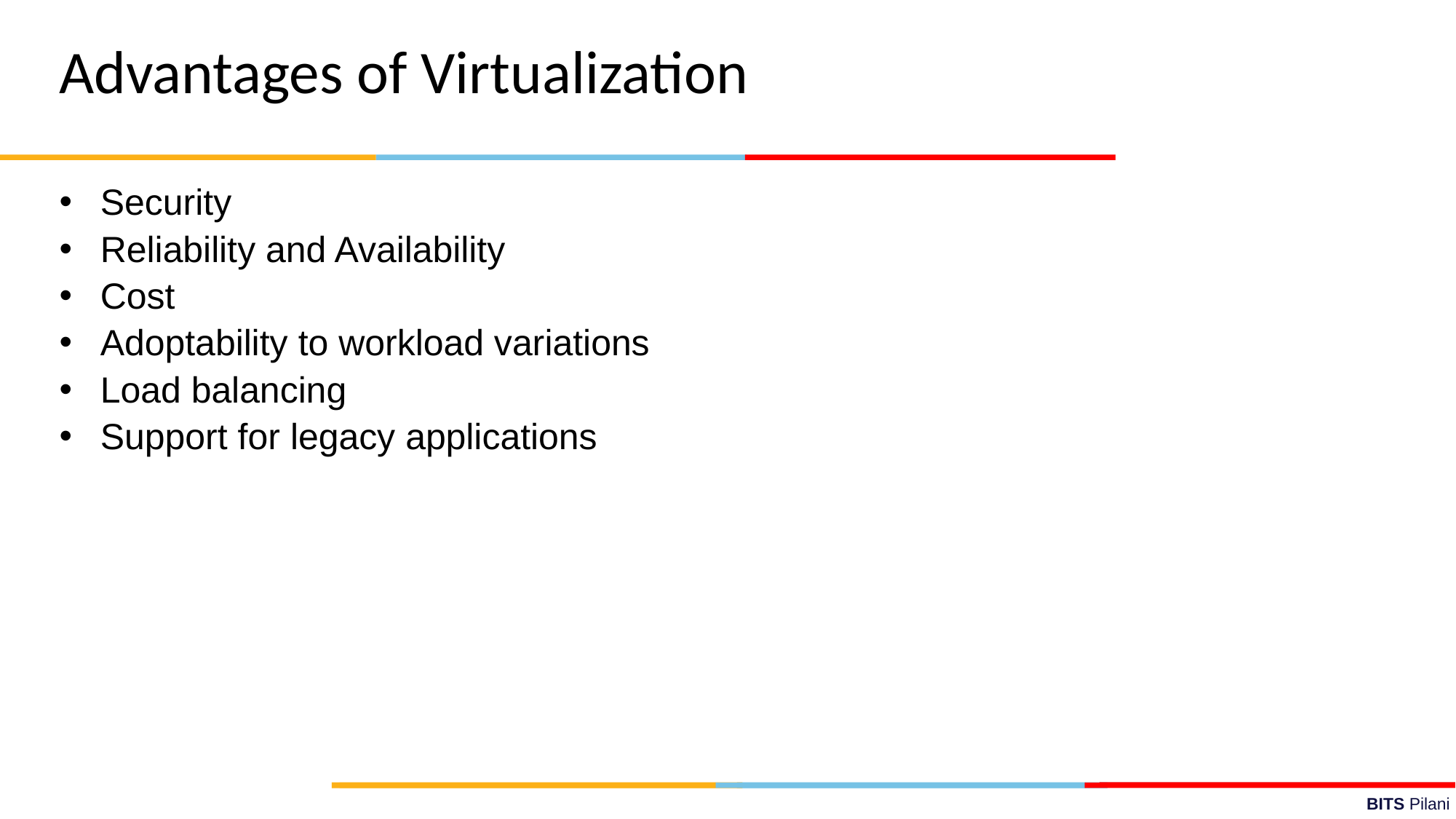

Advantages of Virtualization
Security
Reliability and Availability
Cost
Adoptability to workload variations
Load balancing
Support for legacy applications